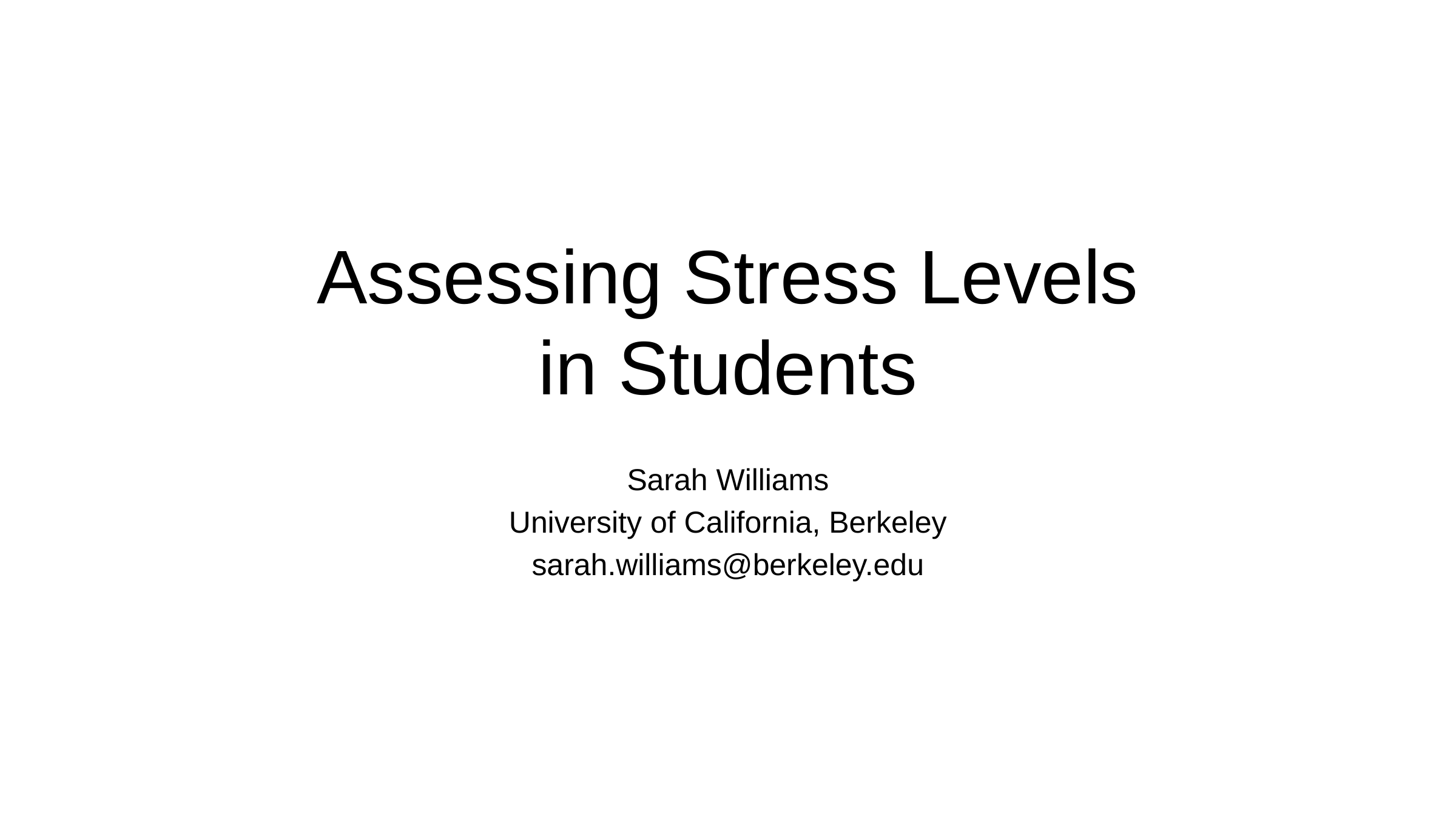

# Assessing Stress Levels in Students
Sarah Williams
University of California, Berkeley
sarah.williams@berkeley.edu